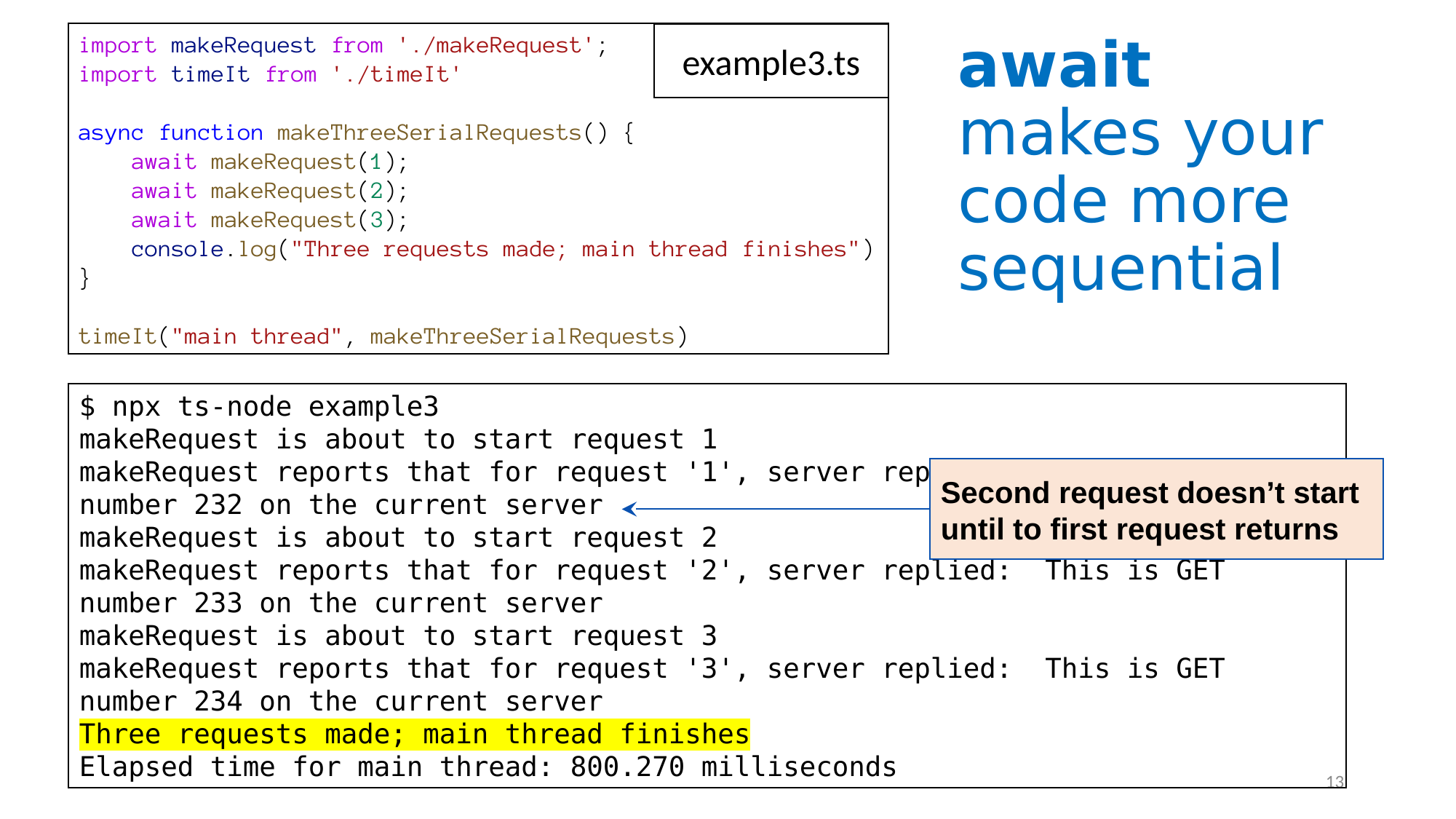

import makeRequest from './makeRequest';
import timeIt from './timeIt'
async function makeThreeSerialRequests() {
    await makeRequest(1);
    await makeRequest(2);
    await makeRequest(3);
    console.log("Three requests made; main thread finishes")
}
timeIt("main thread", makeThreeSerialRequests)
example3.ts
await makes your code more sequential
$ npx ts-node example3
makeRequest is about to start request 1
makeRequest reports that for request '1', server replied:  This is GET number 232 on the current server
makeRequest is about to start request 2
makeRequest reports that for request '2', server replied:  This is GET number 233 on the current server
makeRequest is about to start request 3
makeRequest reports that for request '3', server replied:  This is GET number 234 on the current server
Three requests made; main thread finishes
Elapsed time for main thread: 800.270 milliseconds
Second request doesn’t start until to first request returns
13